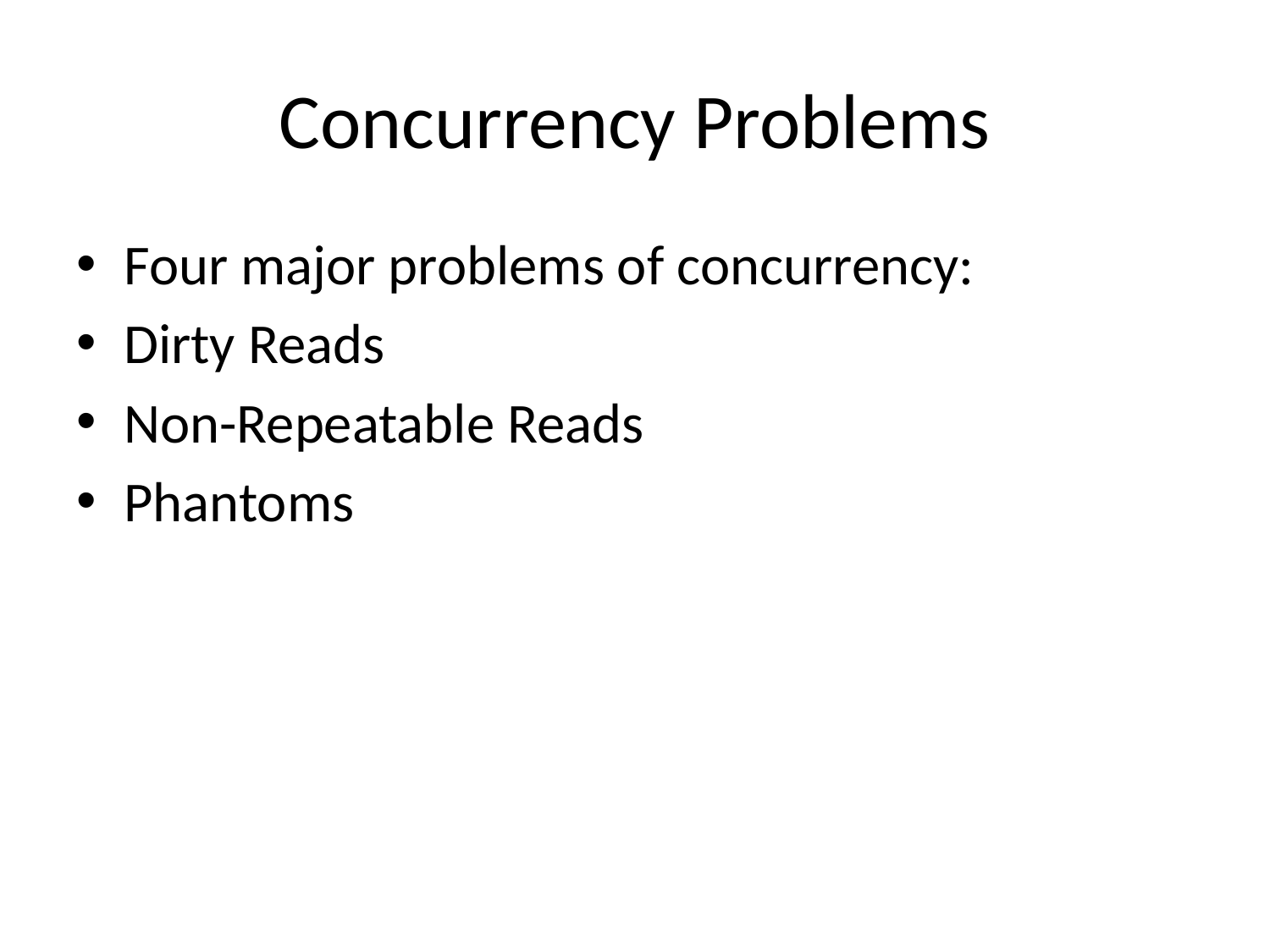

# Concurrency Problems
Four major problems of concurrency:
Dirty Reads
Non-Repeatable Reads
Phantoms